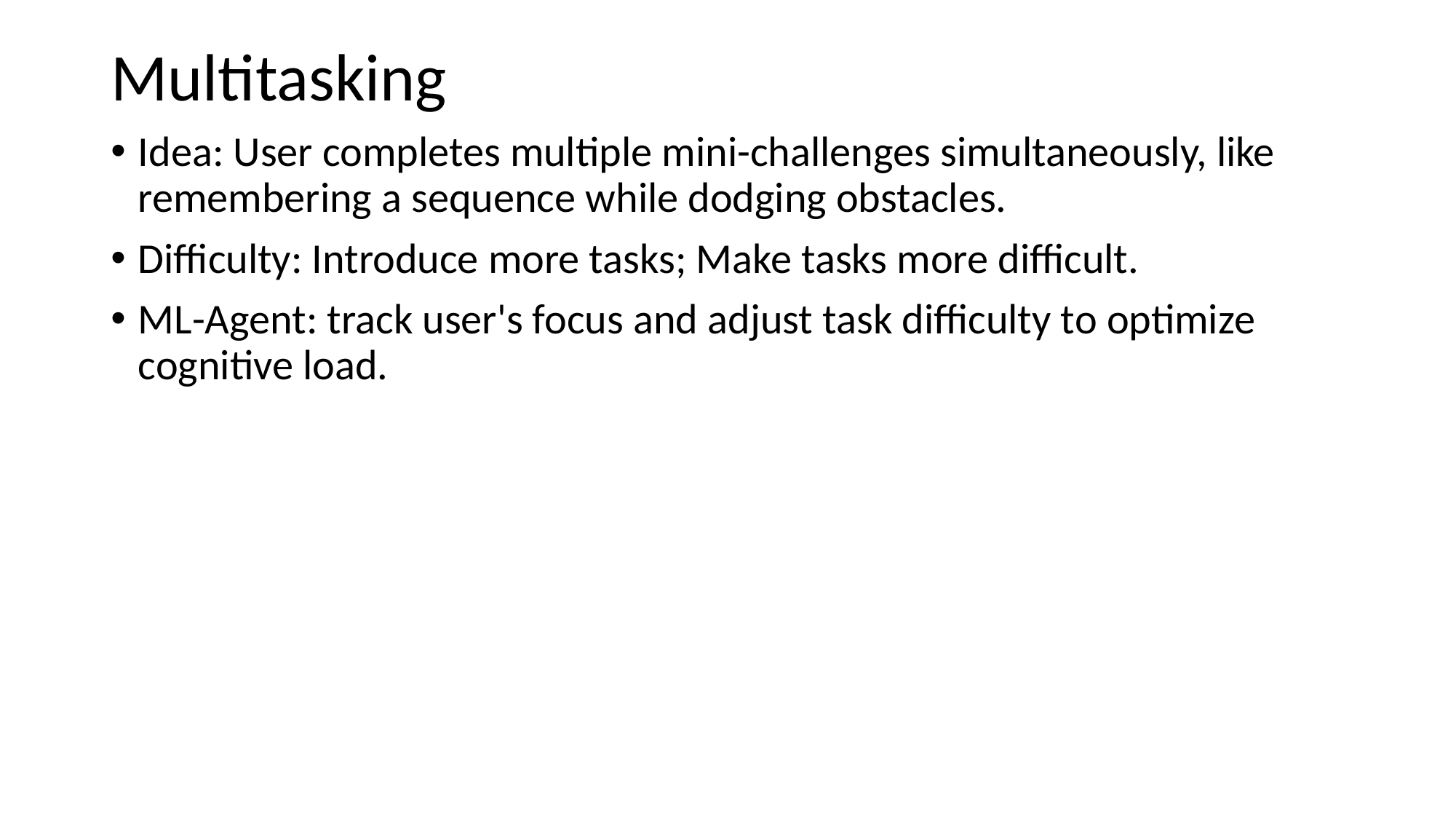

# Multitasking
Idea: User completes multiple mini-challenges simultaneously, like remembering a sequence while dodging obstacles.
Difficulty: Introduce more tasks; Make tasks more difficult.
ML-Agent: track user's focus and adjust task difficulty to optimize cognitive load.